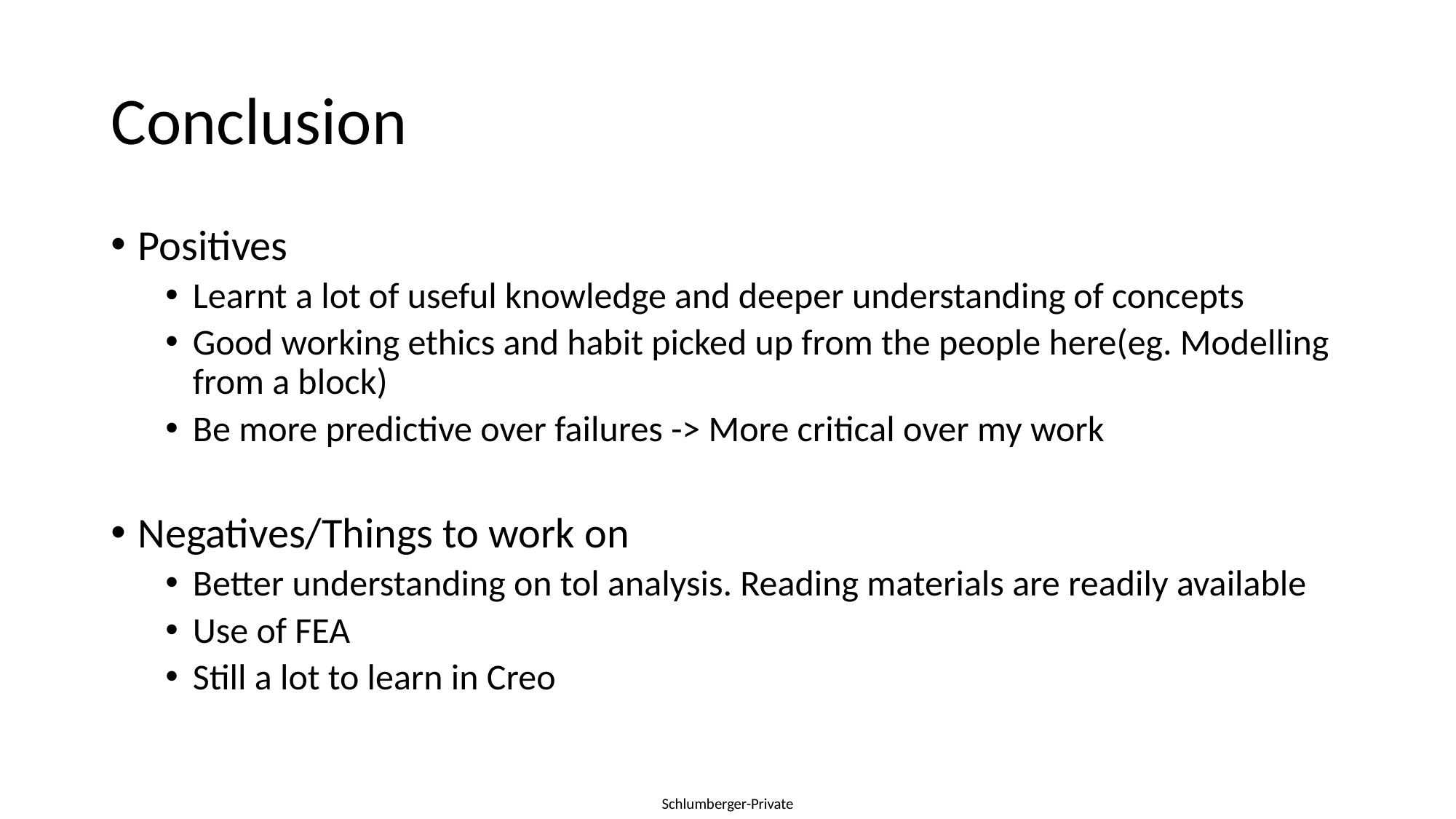

# Conclusion
Positives
Learnt a lot of useful knowledge and deeper understanding of concepts
Good working ethics and habit picked up from the people here(eg. Modelling from a block)
Be more predictive over failures -> More critical over my work

Negatives/Things to work on
Better understanding on tol analysis. Reading materials are readily available
Use of FEA
Still a lot to learn in Creo